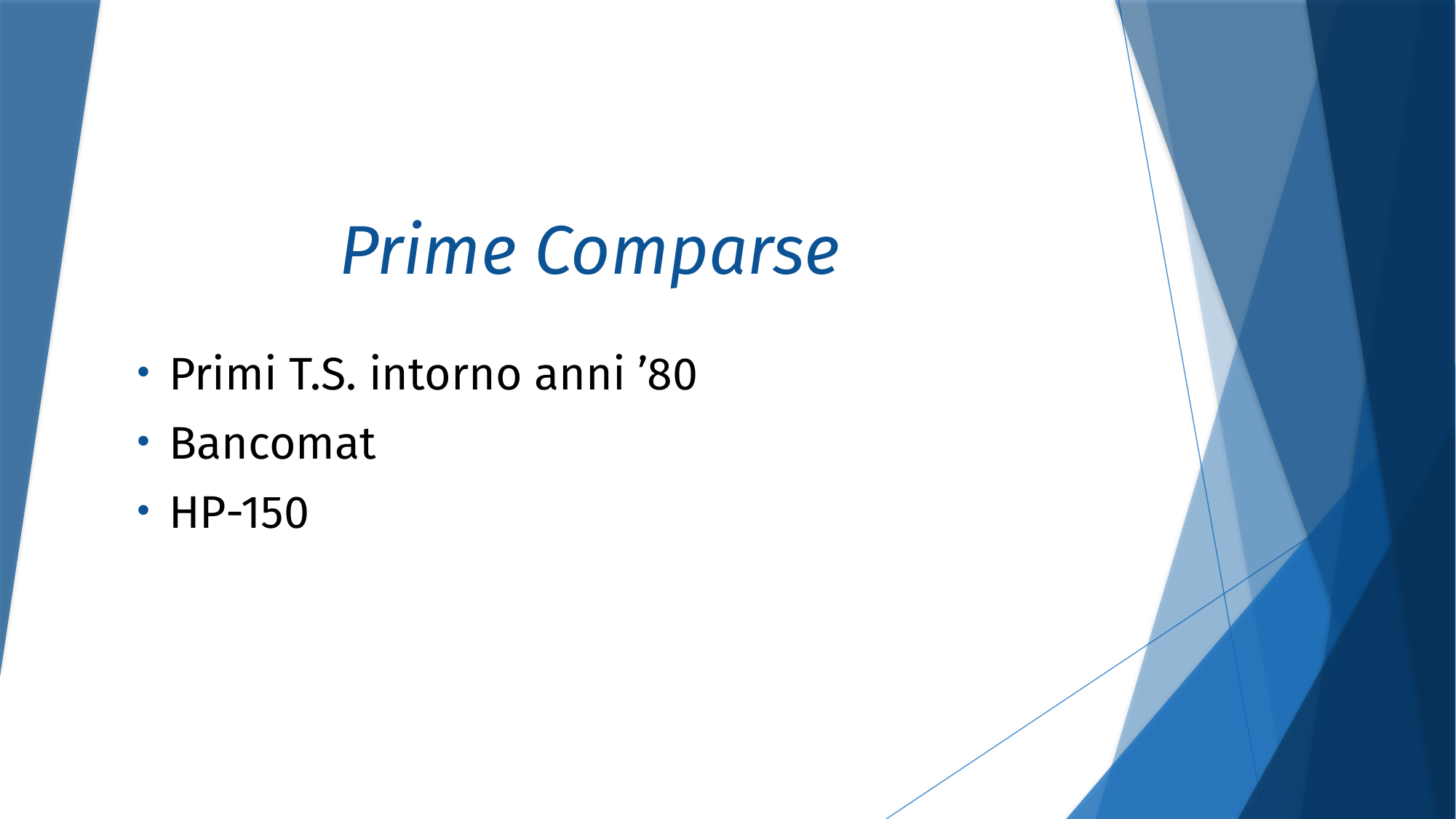

# Prime Comparse
Primi T.S. intorno anni ’80
Bancomat
HP-150